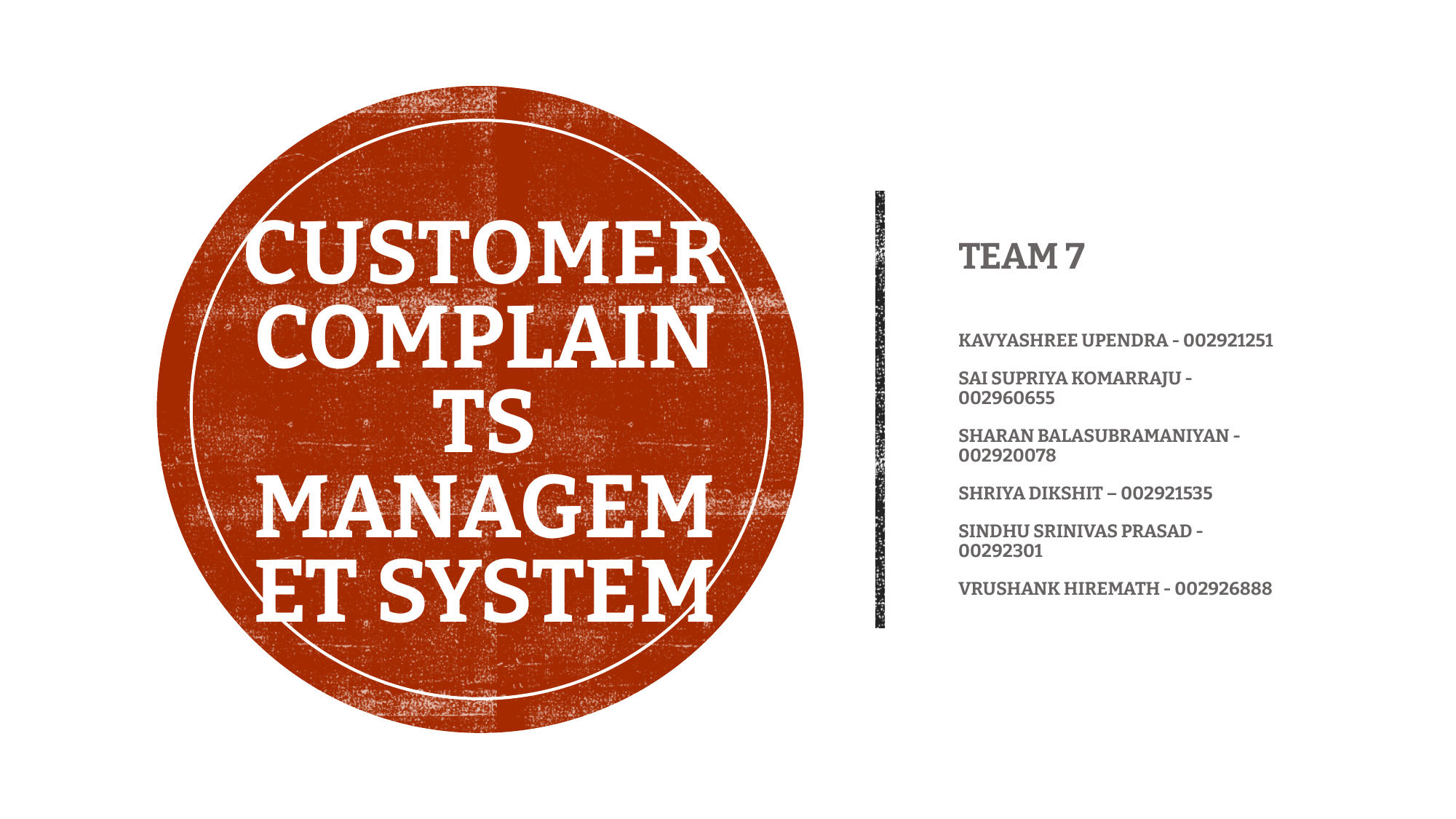

TEAM 7

KAVYASHREE UPENDRA - 002921251
SAI SUPRIYA KOMARRAJU -002960655
SHARAN BALASUBRAMANIYAN - 002920078
SHRIYA DIKSHIT – 002921535
SINDHU SRINIVAS PRASAD -00292301
VRUSHANK HIREMATH - 002926888
CUSTOMER COMPLAINTS MANAGEMET SYSTEM